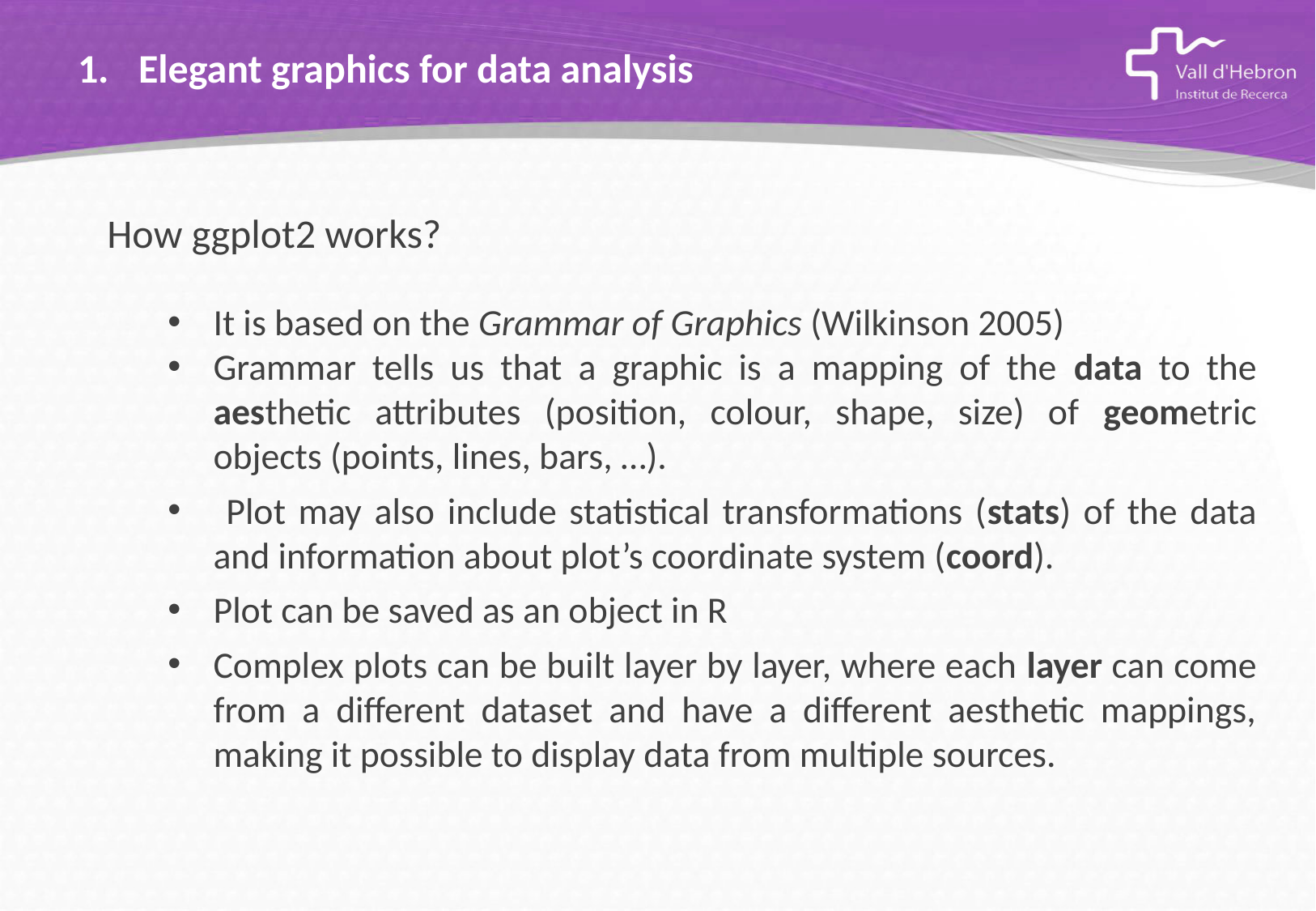

# Elegant graphics for data analysis
How ggplot2 works?
It is based on the Grammar of Graphics (Wilkinson 2005)
Grammar tells us that a graphic is a mapping of the data to the aesthetic attributes (position, colour, shape, size) of geometric objects (points, lines, bars, …).
 Plot may also include statistical transformations (stats) of the data and information about plot’s coordinate system (coord).
Plot can be saved as an object in R
Complex plots can be built layer by layer, where each layer can come from a different dataset and have a different aesthetic mappings, making it possible to display data from multiple sources.